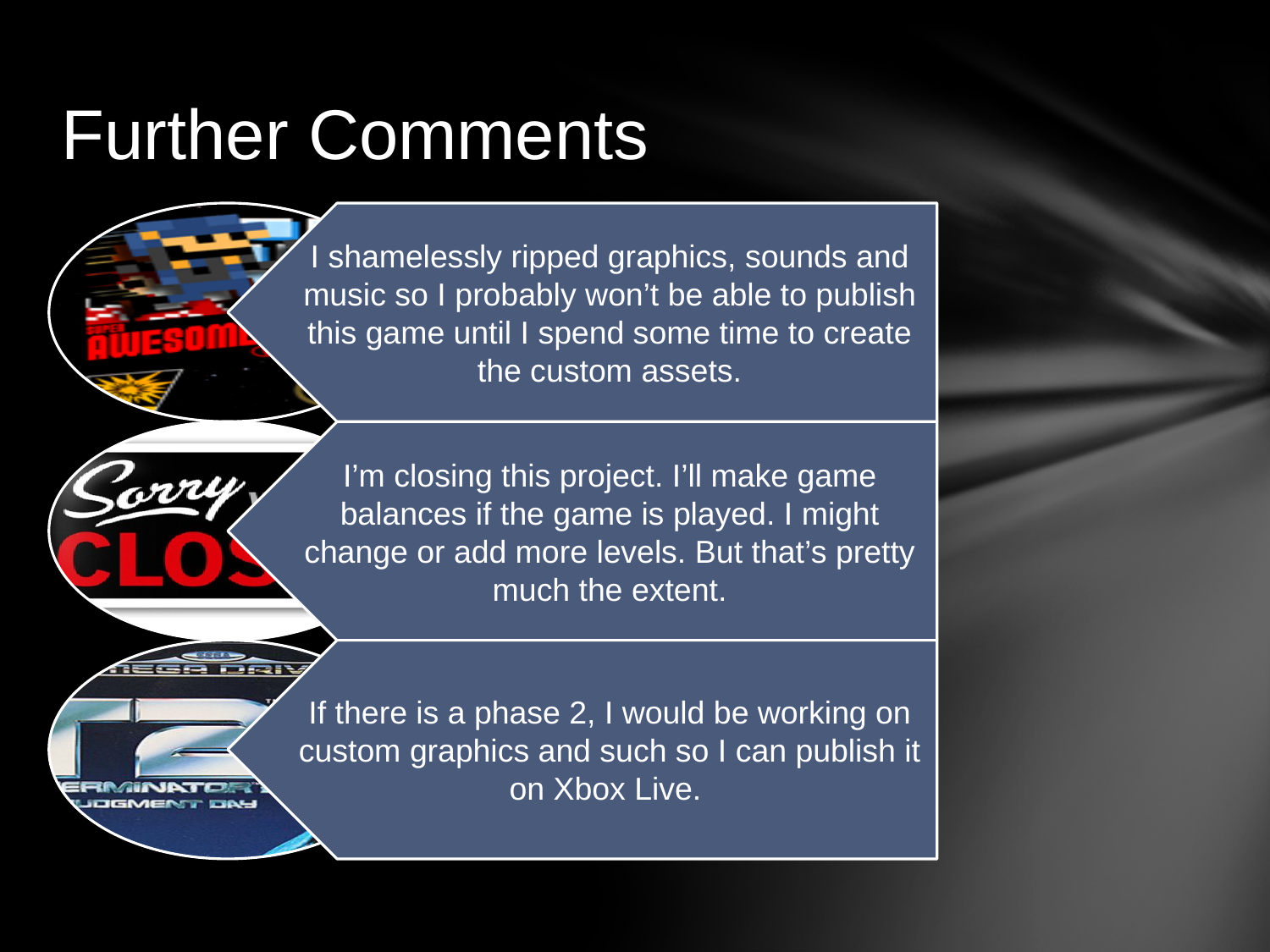

# Further Comments
I shamelessly ripped graphics, sounds and music so I probably won’t be able to publish this game until I spend some time to create the custom assets.
I’m closing this project. I’ll make game balances if the game is played. I might change or add more levels. But that’s pretty much the extent.
If there is a phase 2, I would be working on custom graphics and such so I can publish it on Xbox Live.